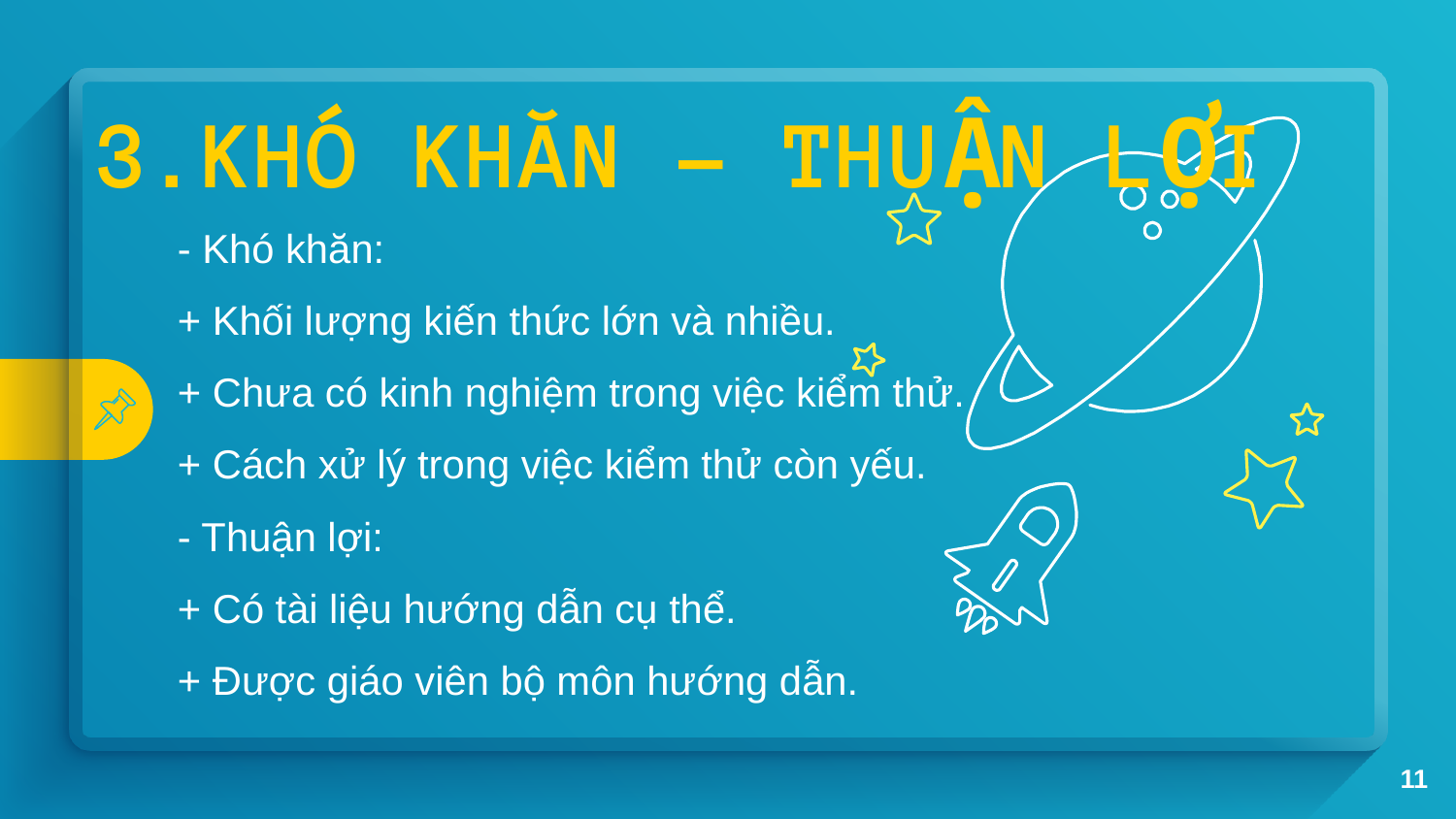

3.KHÓ KHĂN - THUẬN LỢI

- Khó khăn:
+ Khối lượng kiến thức lớn và nhiều.
+ Chưa có kinh nghiệm trong việc kiểm thử.
+ Cách xử lý trong việc kiểm thử còn yếu.
- Thuận lợi:
+ Có tài liệu hướng dẫn cụ thể.
+ Được giáo viên bộ môn hướng dẫn.

11